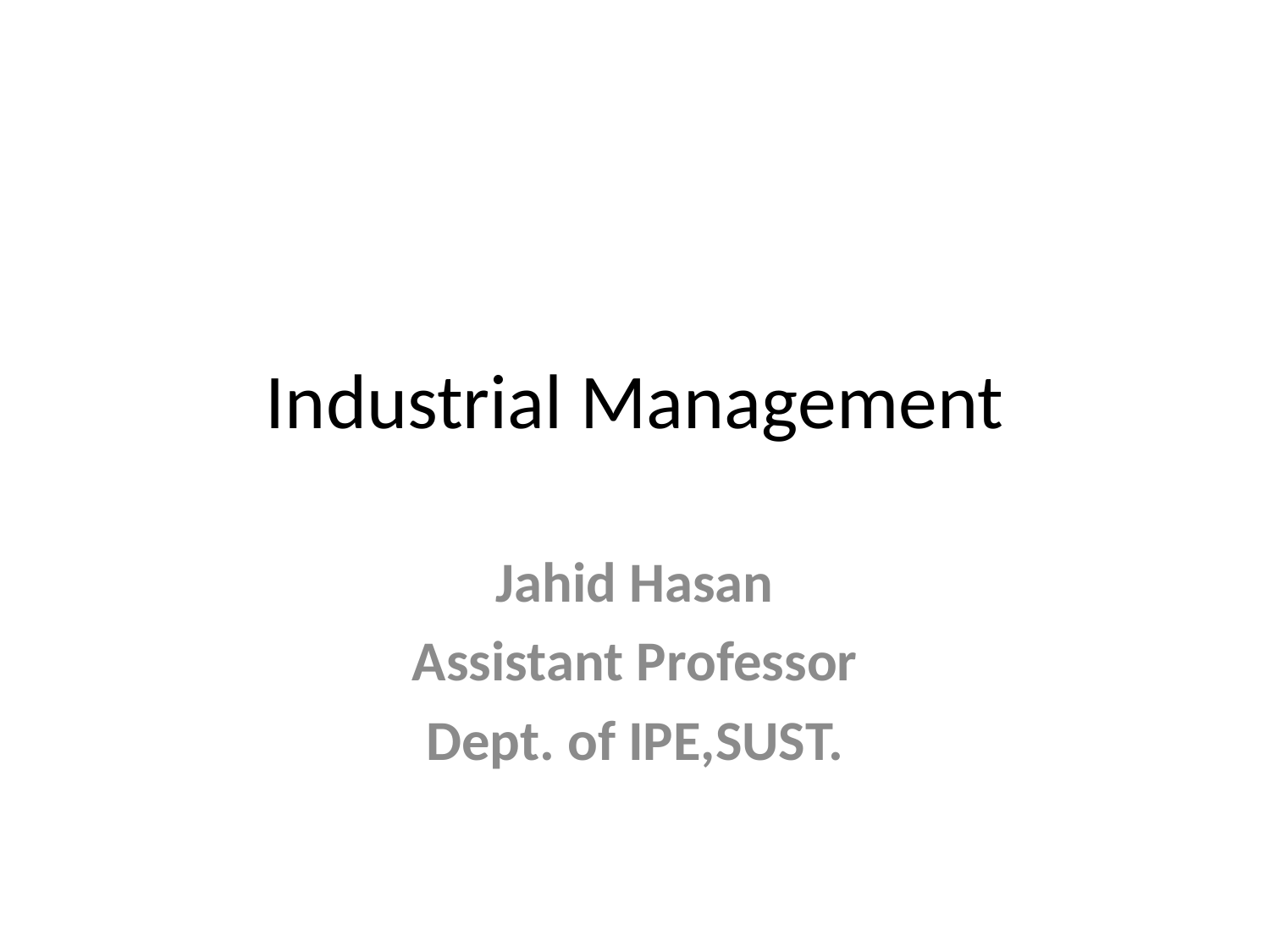

# Industrial Management
Jahid Hasan
Assistant Professor
Dept. of IPE,SUST.